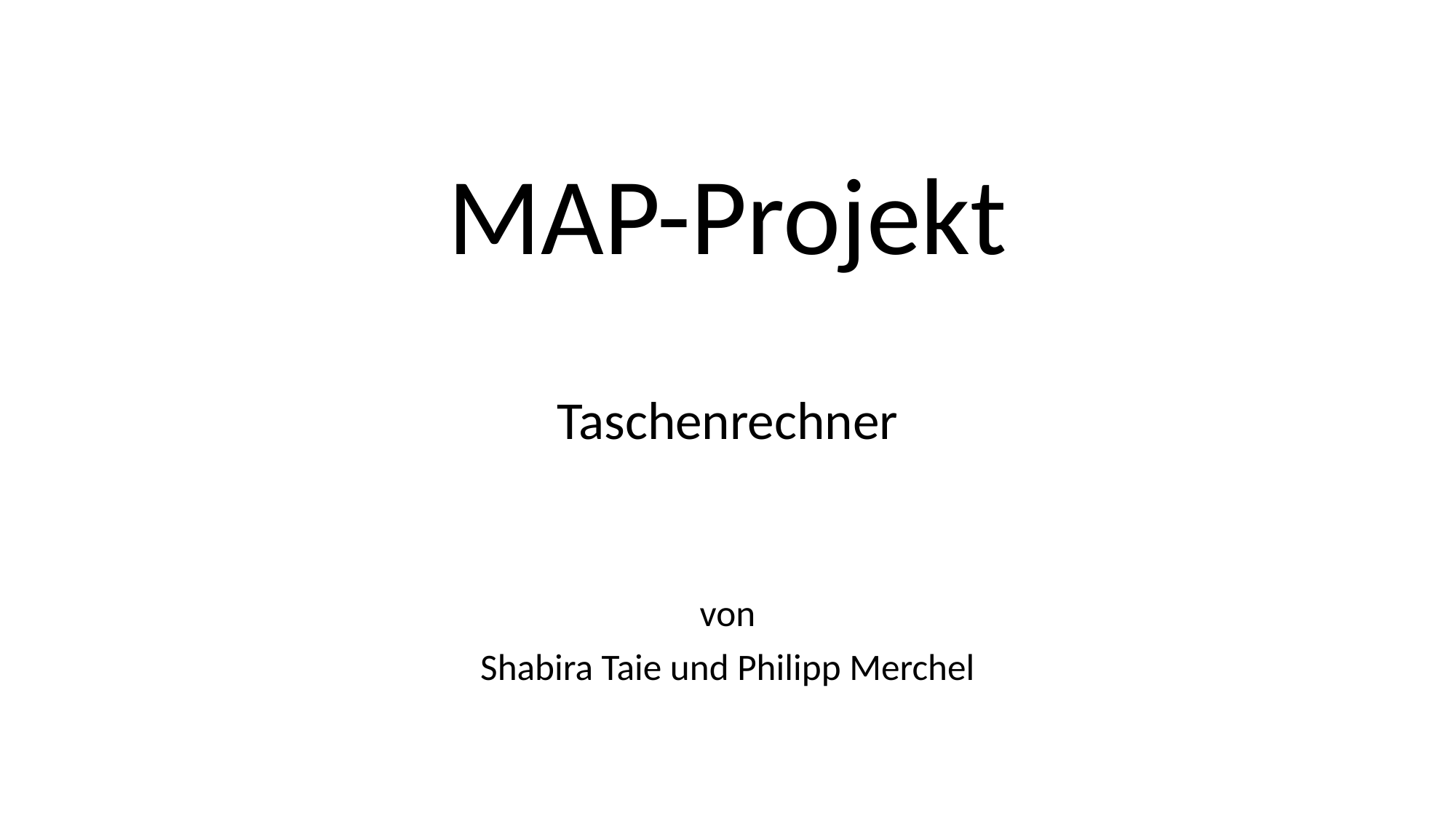

# MAP-Projekt
Taschenrechner

von
Shabira Taie und Philipp Merchel